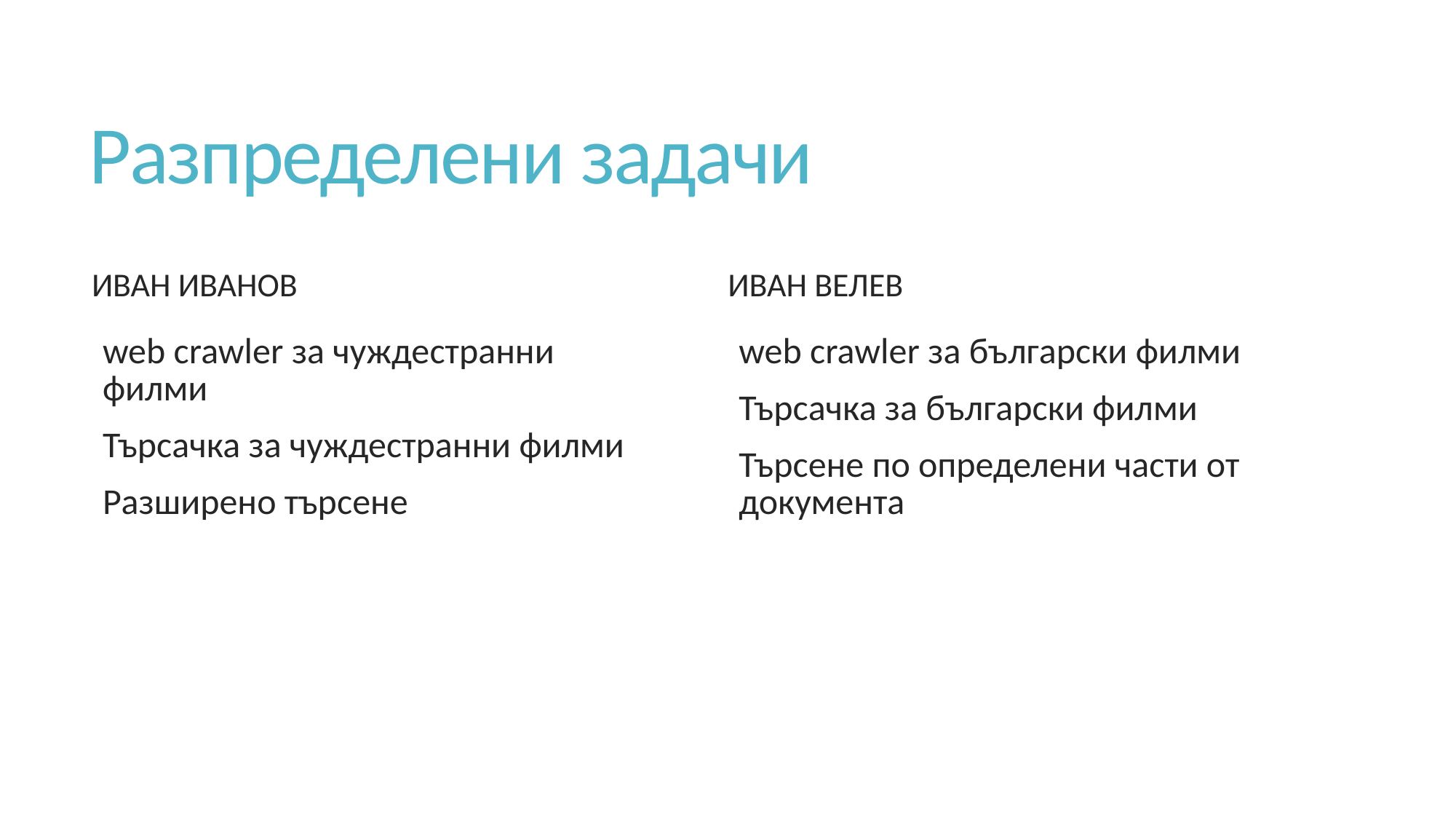

# Разпределени задачи
Иван Велев
Иван Иванов
web crawler за български филми
Търсачка за български филми
Търсене по определени части от документа

web crawler за чуждестранни филми
Търсачка за чуждестранни филми
Разширено търсене